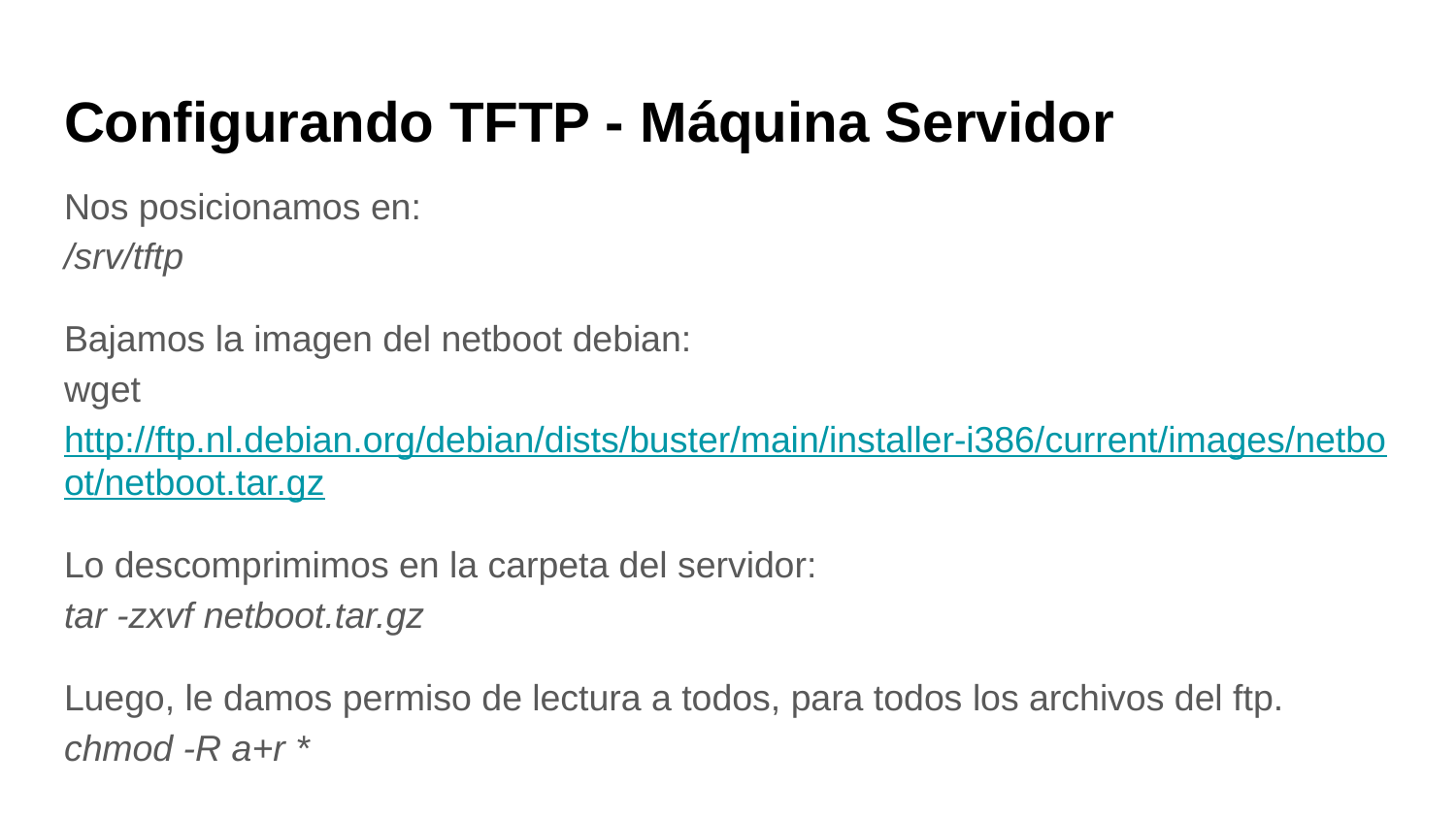

# Configurando TFTP - Máquina Servidor
Nos posicionamos en:
/srv/tftp
Bajamos la imagen del netboot debian:
wget http://ftp.nl.debian.org/debian/dists/buster/main/installer-i386/current/images/netboot/netboot.tar.gz
Lo descomprimimos en la carpeta del servidor:
tar -zxvf netboot.tar.gz
Luego, le damos permiso de lectura a todos, para todos los archivos del ftp.
chmod -R a+r *